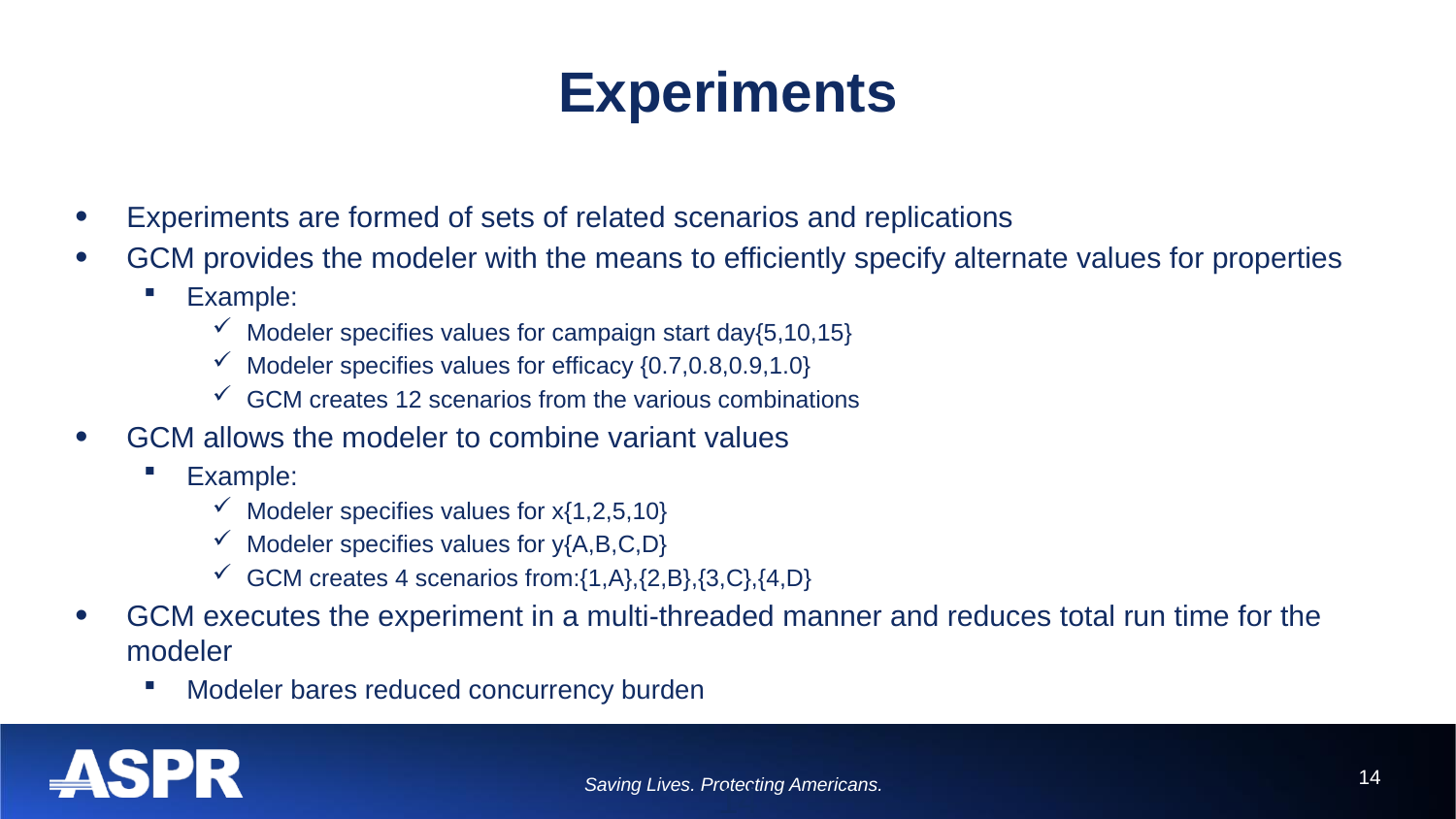

# Experiments
Experiments are formed of sets of related scenarios and replications
GCM provides the modeler with the means to efficiently specify alternate values for properties
Example:
Modeler specifies values for campaign start day{5,10,15}
Modeler specifies values for efficacy {0.7,0.8,0.9,1.0}
GCM creates 12 scenarios from the various combinations
GCM allows the modeler to combine variant values
Example:
Modeler specifies values for x{1,2,5,10}
Modeler specifies values for y{A,B,C,D}
GCM creates 4 scenarios from:{1,A},{2,B},{3,C},{4,D}
GCM executes the experiment in a multi-threaded manner and reduces total run time for the modeler
Modeler bares reduced concurrency burden
14